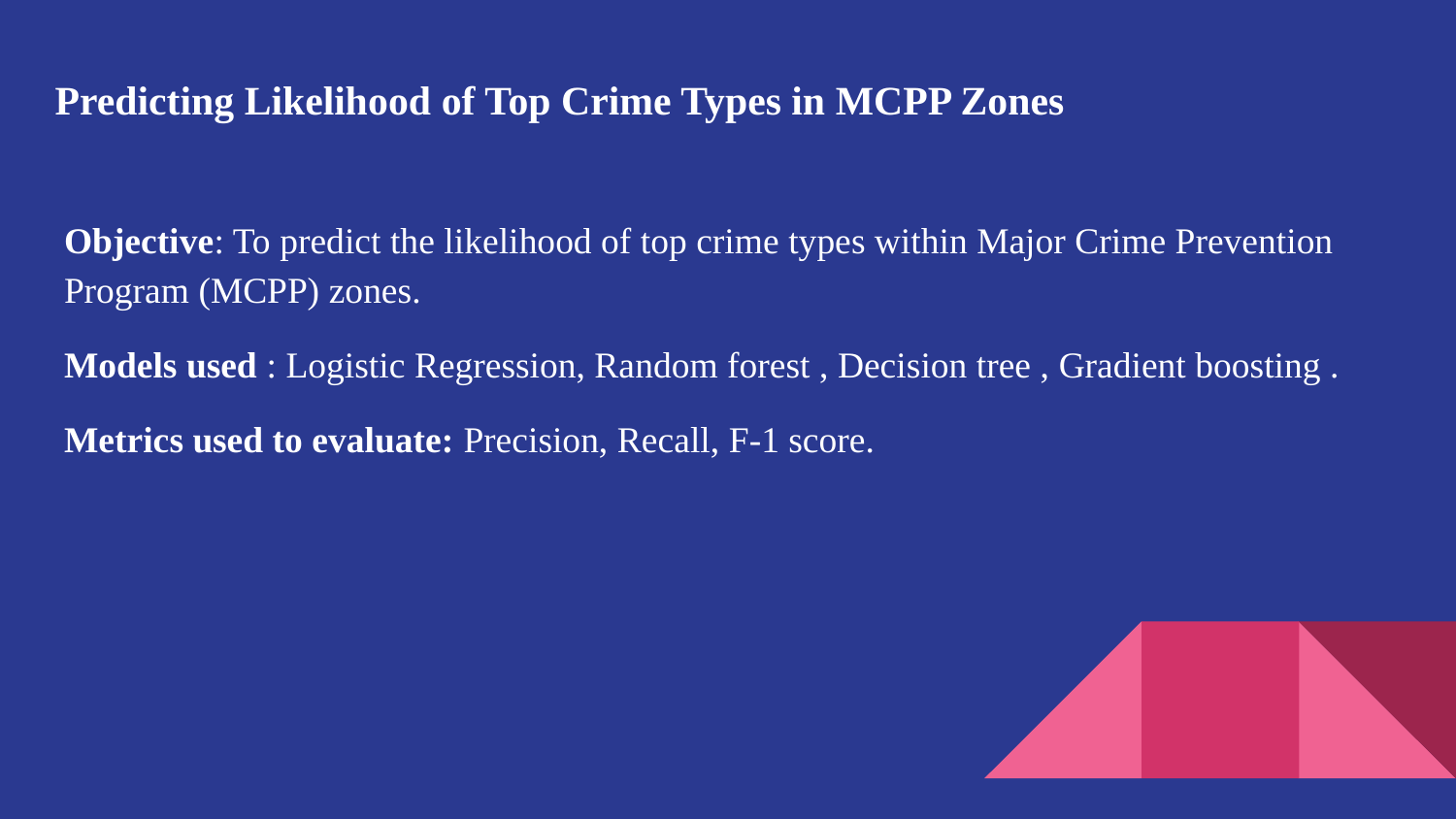

# Predicting Likelihood of Top Crime Types in MCPP Zones
Objective: To predict the likelihood of top crime types within Major Crime Prevention Program (MCPP) zones.
Models used : Logistic Regression, Random forest , Decision tree , Gradient boosting .
Metrics used to evaluate: Precision, Recall, F-1 score.